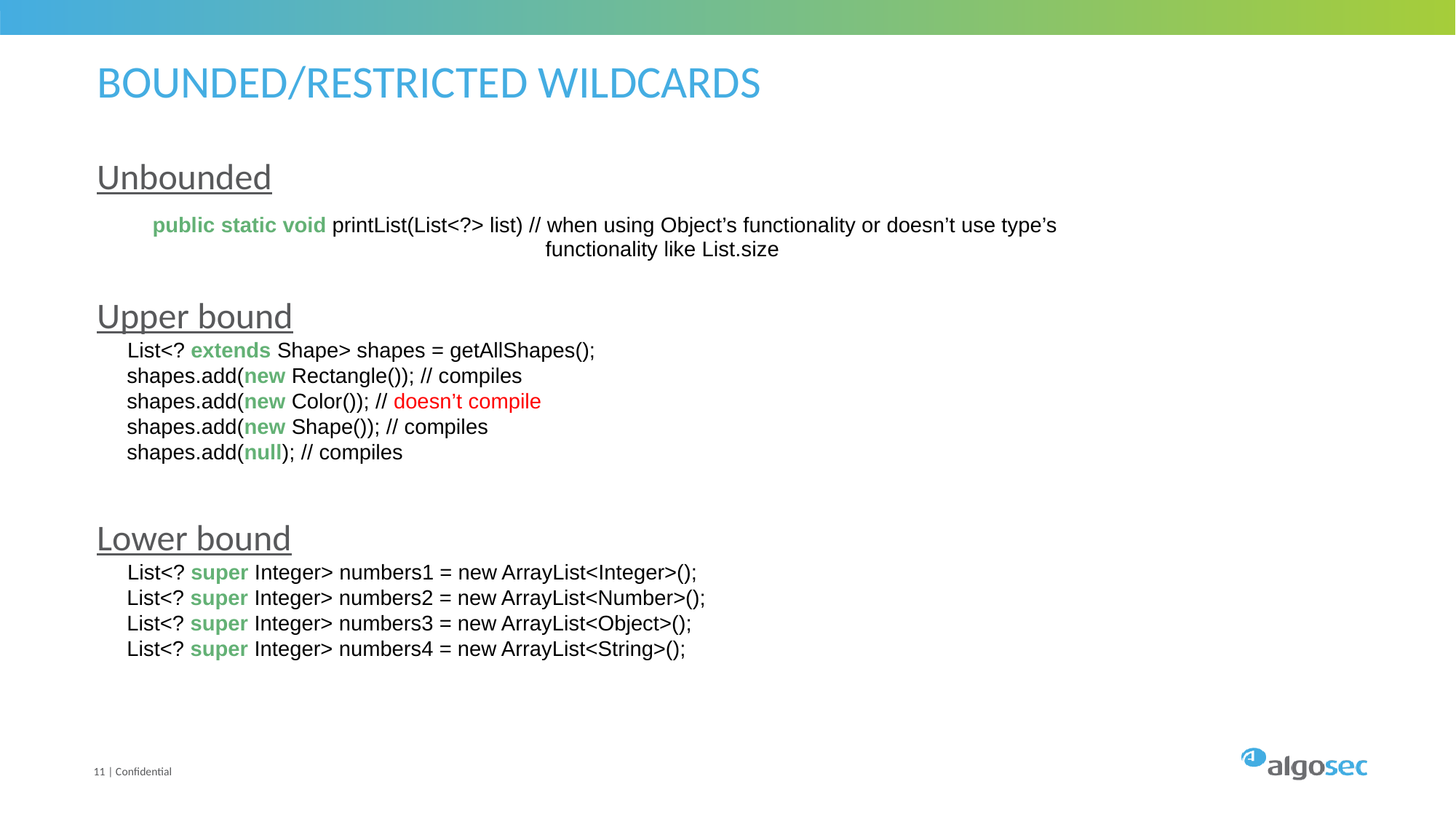

# Bounded/restricted Wildcards
Unbounded
         public static void printList(List<?> list) // when using Object’s functionality or doesn’t use type’s 							  functionality like List.size

Upper bound
      List<? extends Shape> shapes = getAllShapes();
     shapes.add(new Rectangle()); // compiles
     shapes.add(new Color()); // doesn’t compile
     shapes.add(new Shape()); // compiles
     shapes.add(null); // compiles

Lower bound
      List<? super Integer> numbers1 = new ArrayList<Integer>();
     List<? super Integer> numbers2 = new ArrayList<Number>();
     List<? super Integer> numbers3 = new ArrayList<Object>();
     List<? super Integer> numbers4 = new ArrayList<String>();

11 | Confidential